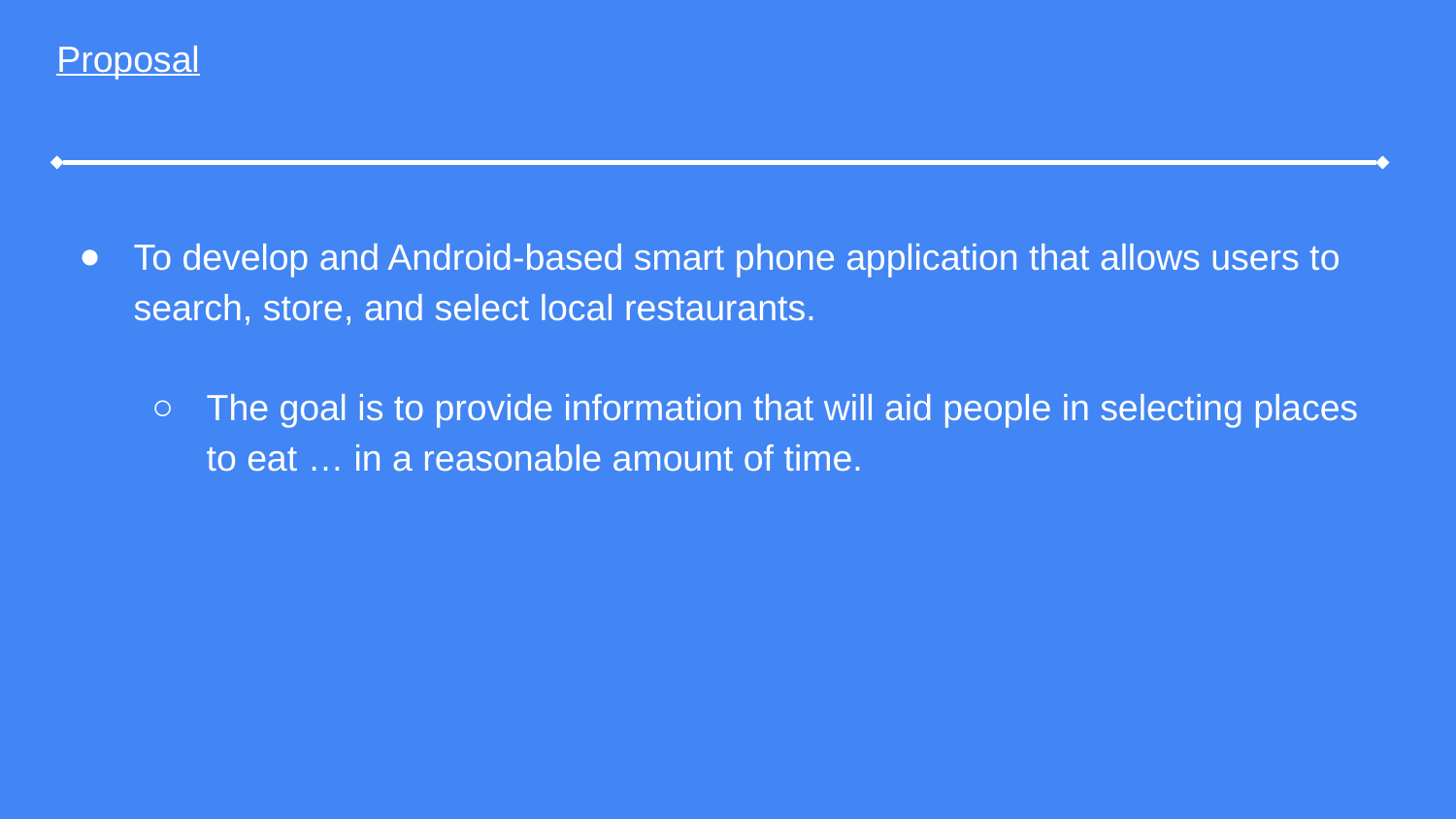

Proposal
To develop and Android-based smart phone application that allows users to search, store, and select local restaurants.

The goal is to provide information that will aid people in selecting places to eat … in a reasonable amount of time.